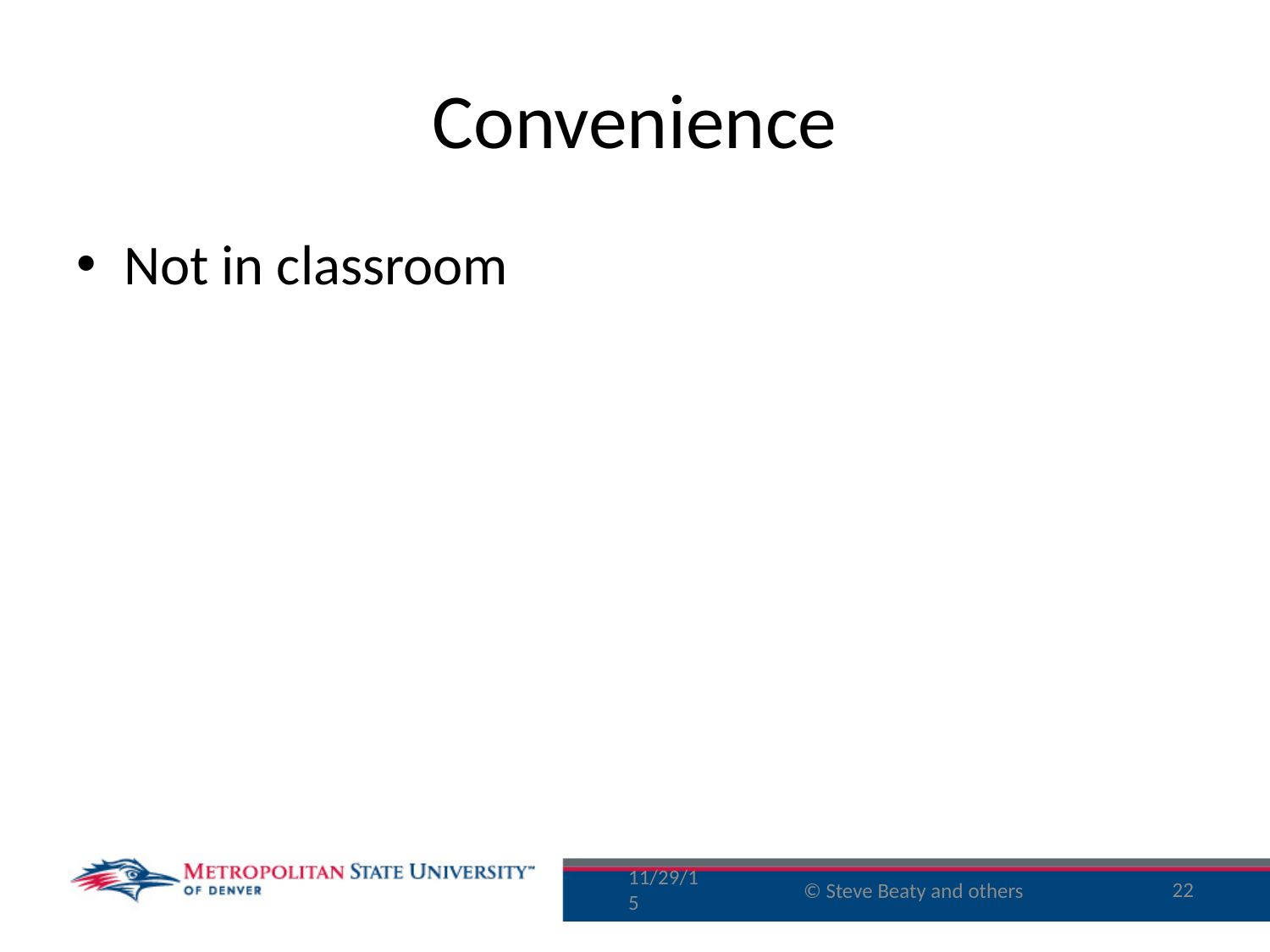

# Convenience
Not in classroom
11/29/15
22
© Steve Beaty and others